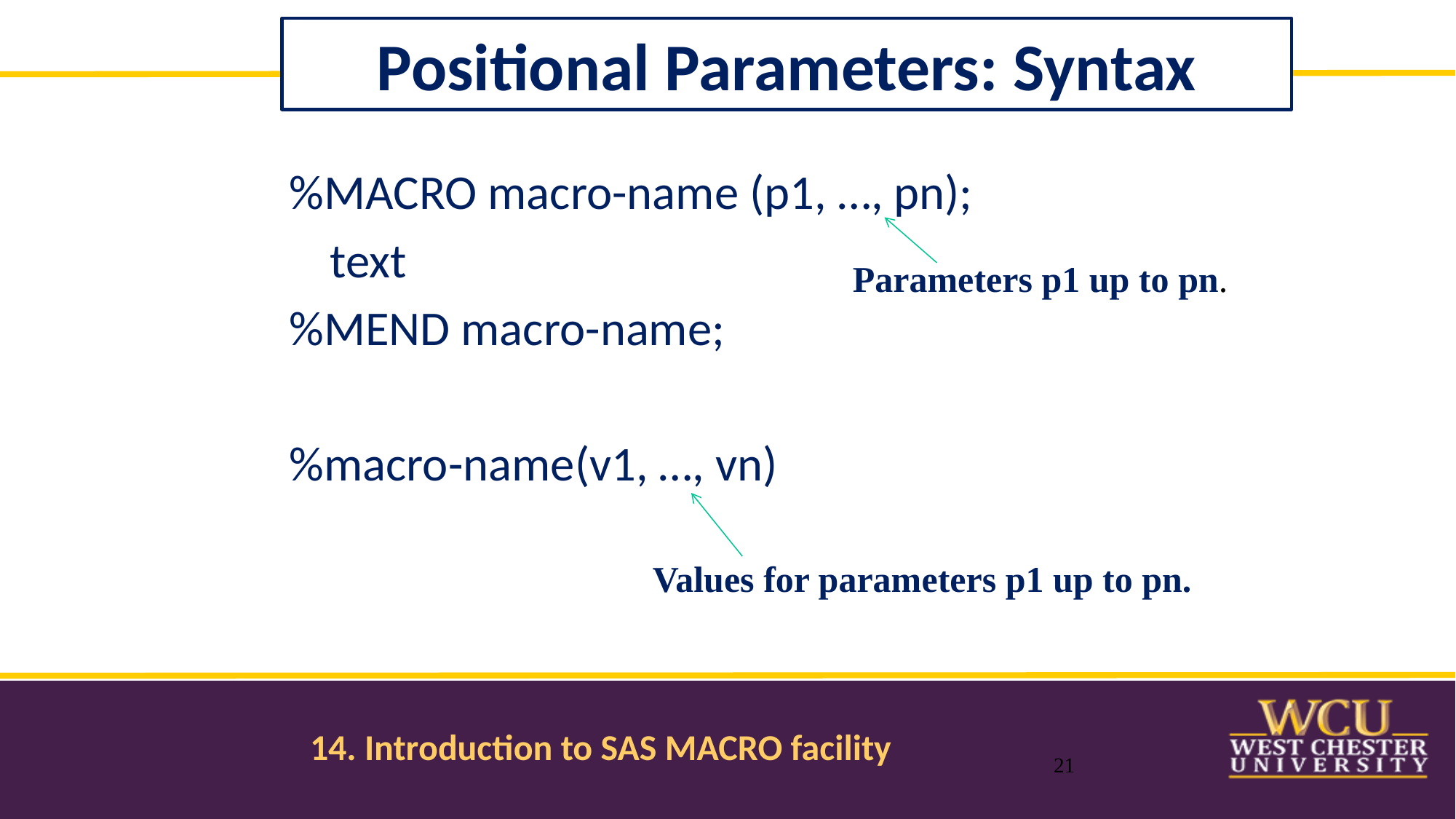

Positional Parameters: Syntax
%MACRO macro-name (p1, …, pn);
	text
%MEND macro-name;

%macro-name(v1, …, vn)
Parameters p1 up to pn.
Values for parameters p1 up to pn.
21